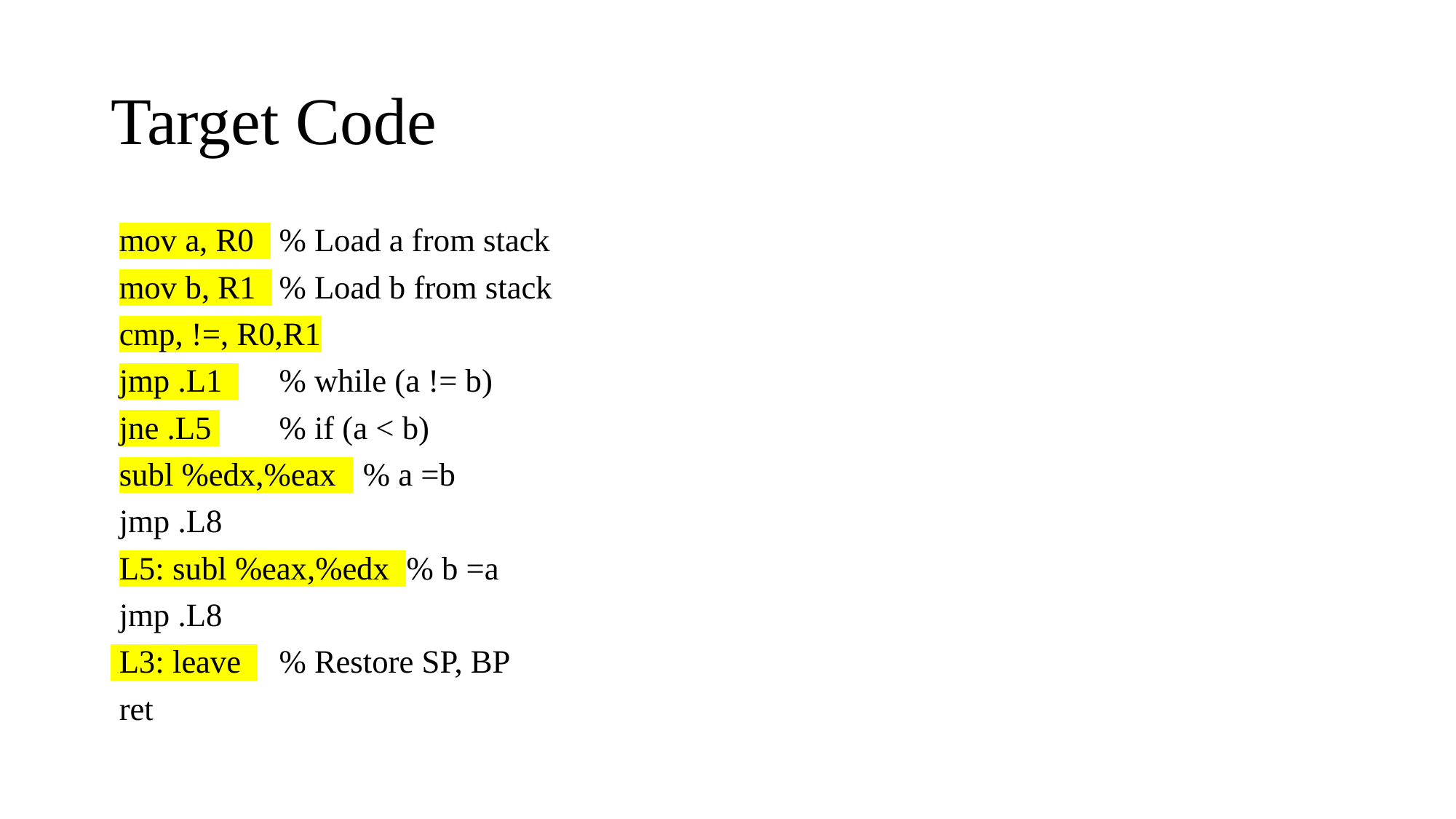

# Target Code
 mov a, R0  		% Load a from stack
 mov b, R1  		% Load b from stack
 cmp, !=, R0,R1
 jmp .L1  		% while (a != b)
 jne .L5 		% if (a < b)
 subl %edx,%eax  	% a =b
 jmp .L8
 L5: subl %eax,%edx  % b =a
 jmp .L8
 L3: leave  		% Restore SP, BP
 ret